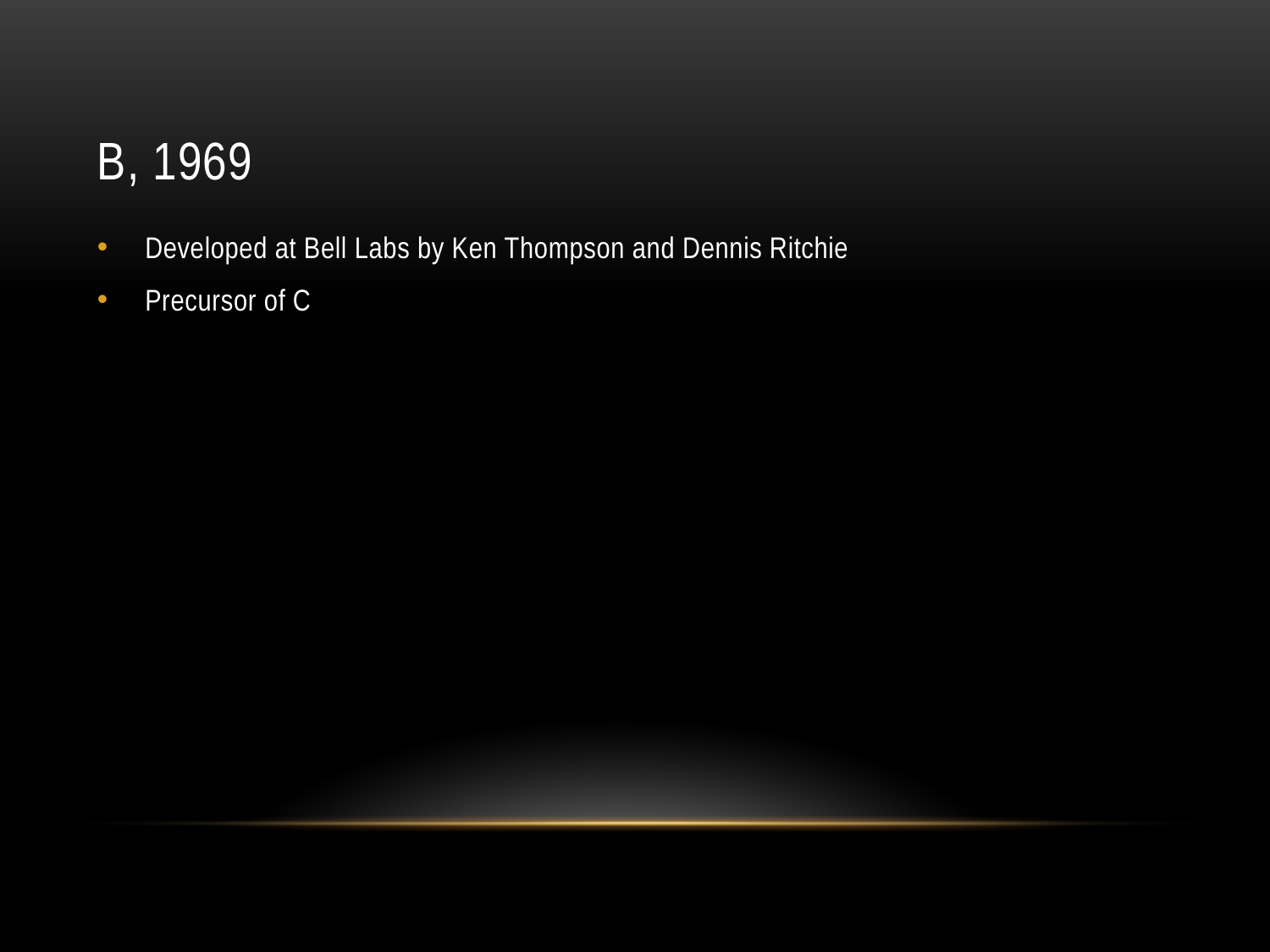

# B, 1969
Developed at Bell Labs by Ken Thompson and Dennis Ritchie
Precursor of C